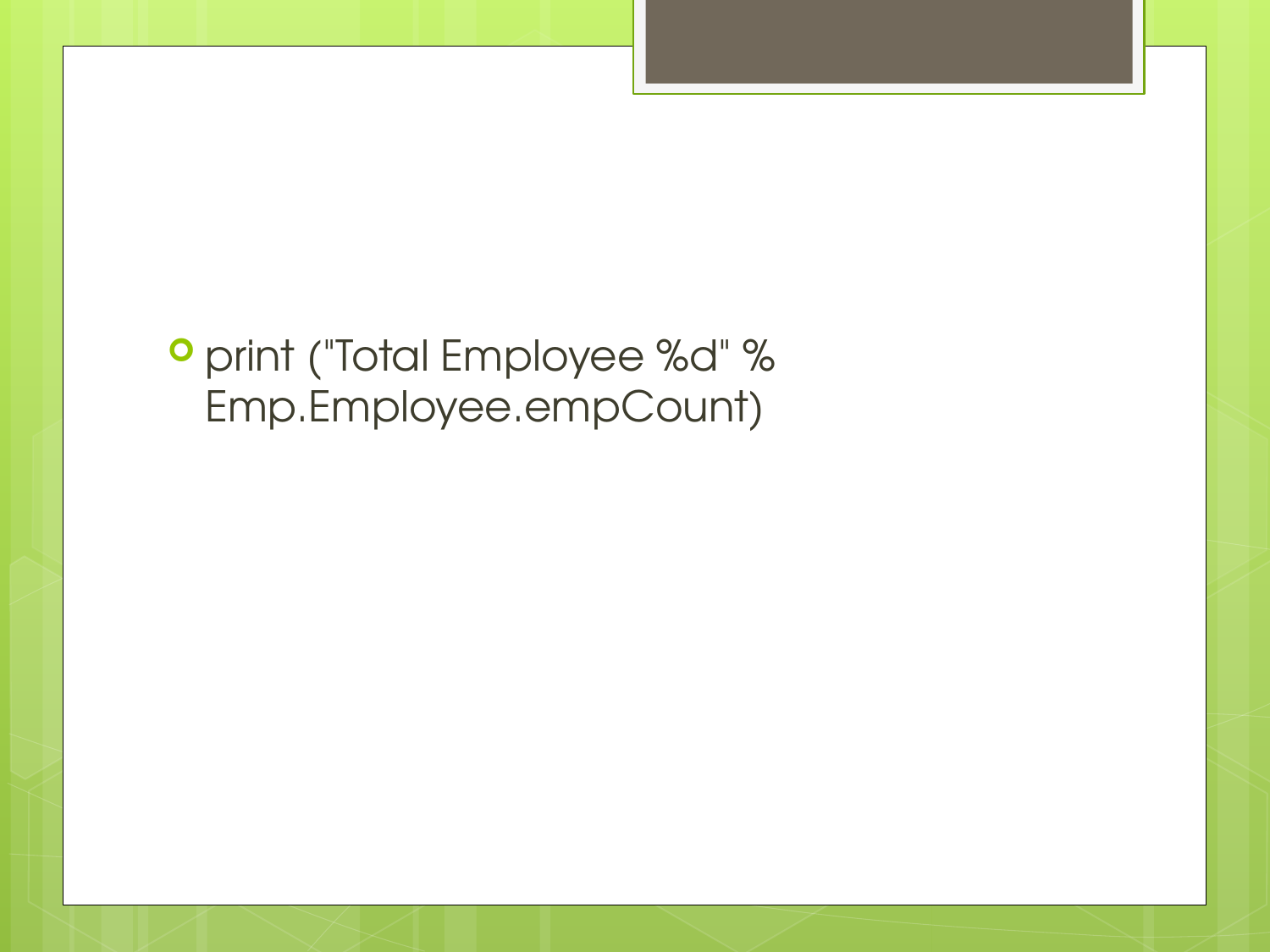

#
print ("Total Employee %d" % Emp.Employee.empCount)